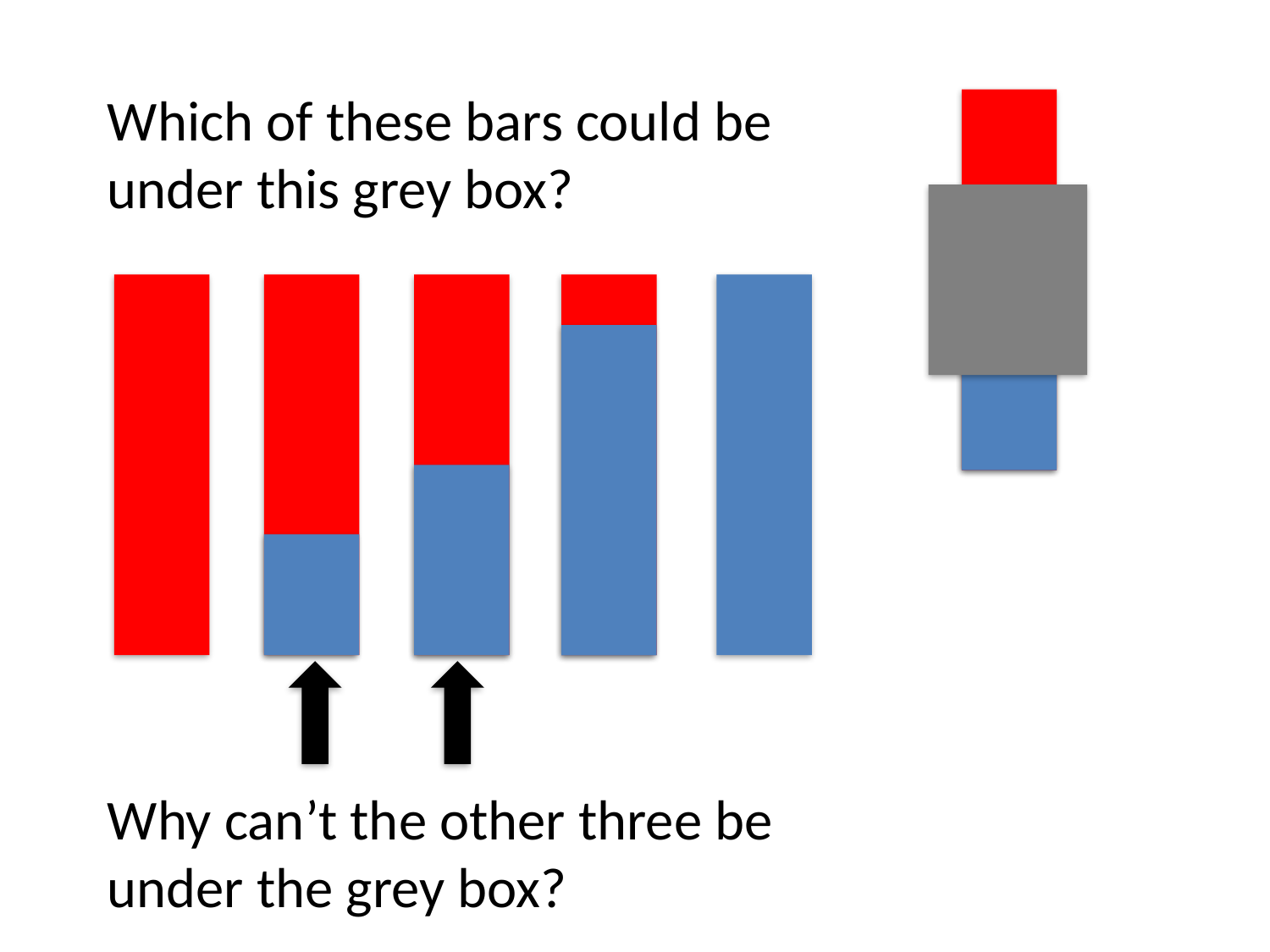

Which of these bars could be under this grey box?

Why can’t the other three be under the grey box?